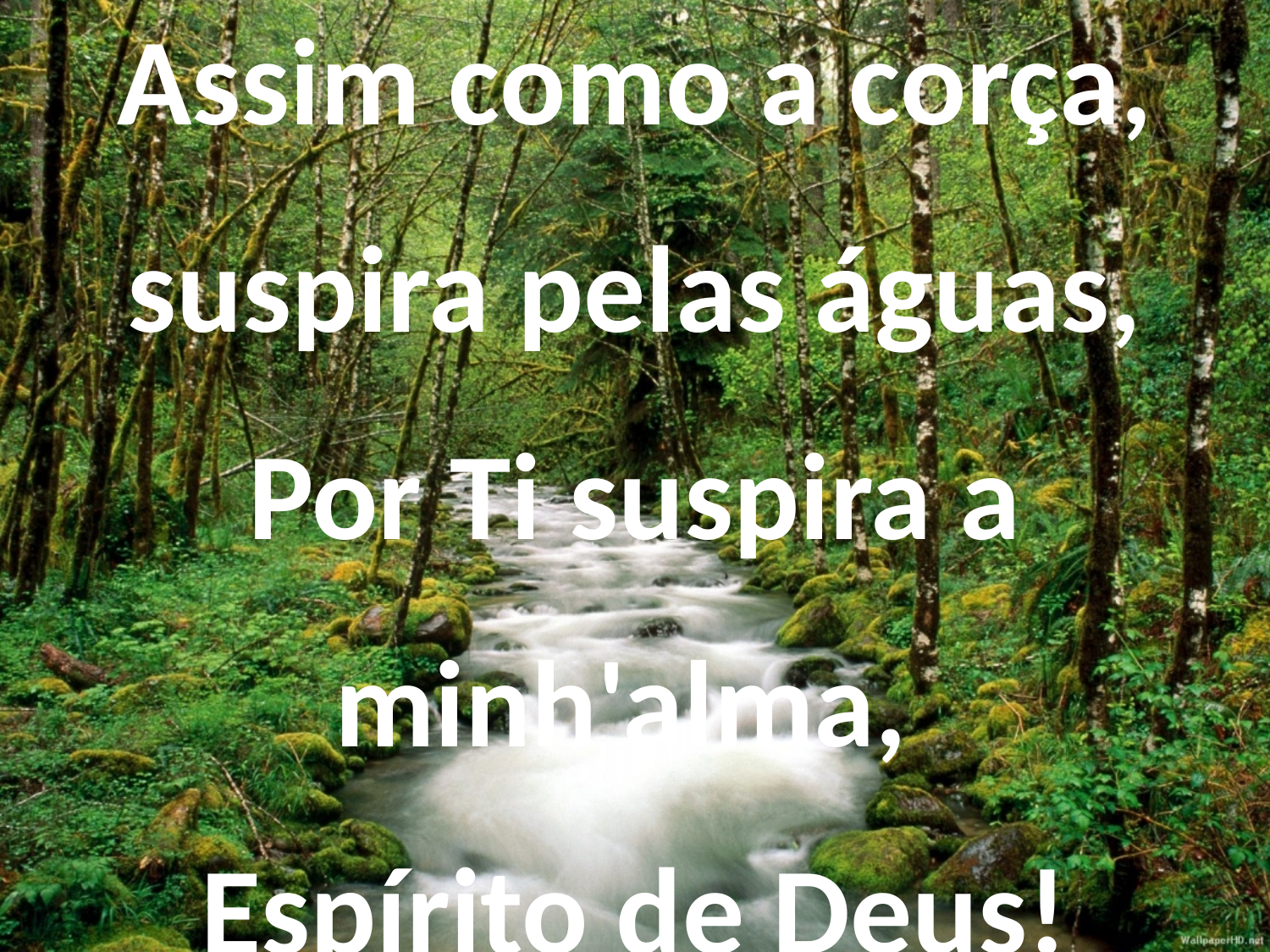

Assim como a corça, suspira pelas águas,
Por Ti suspira a minh'alma,
Espírito de Deus!